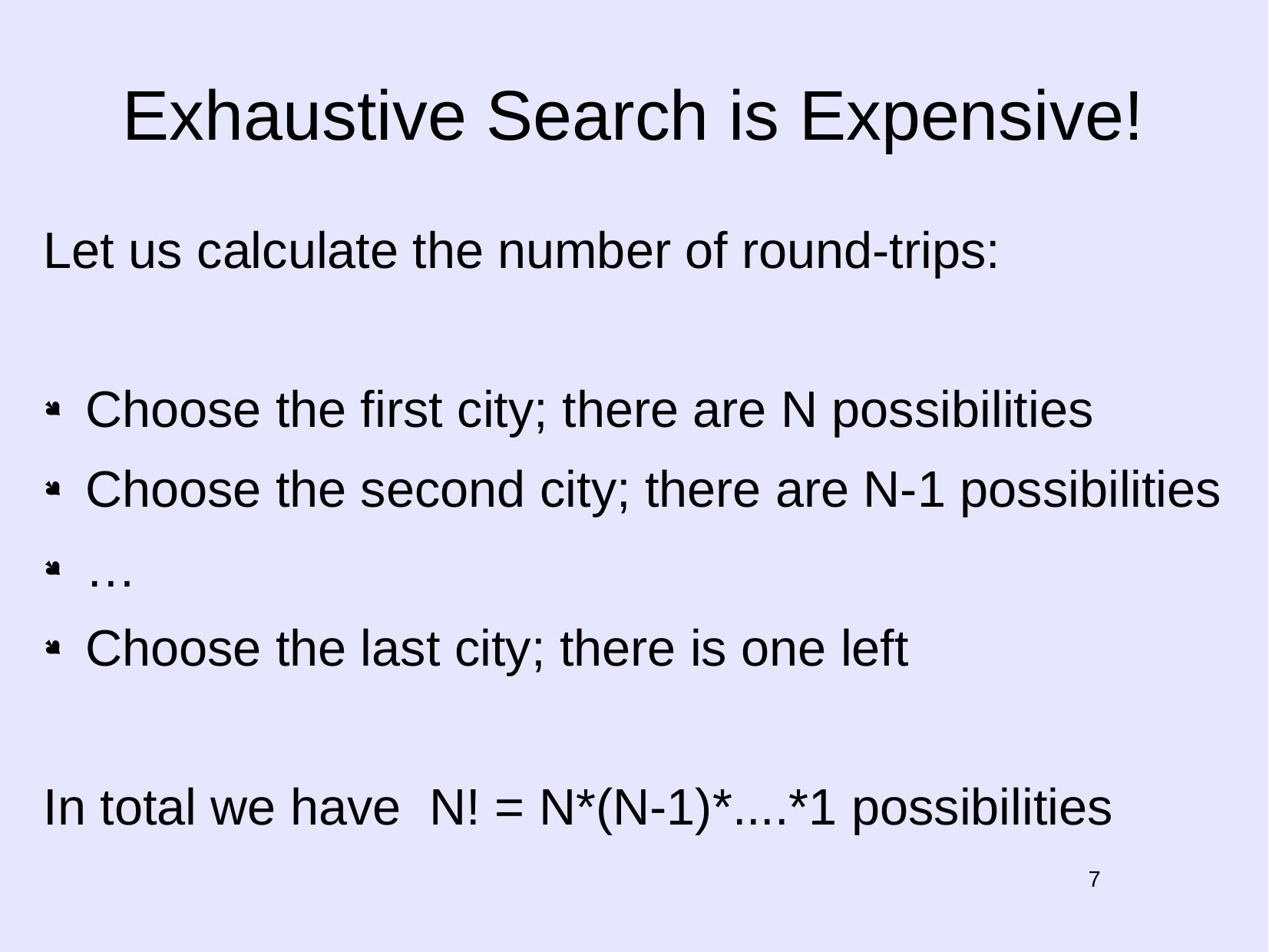

# Exhaustive Search is Expensive!
Let us calculate the number of round-trips:

Choose the first city; there are N possibilities
Choose the second city; there are N-1 possibilities
…
Choose the last city; there is one left

In total we have  N! = N*(N-1)*....*1 possibilities
7